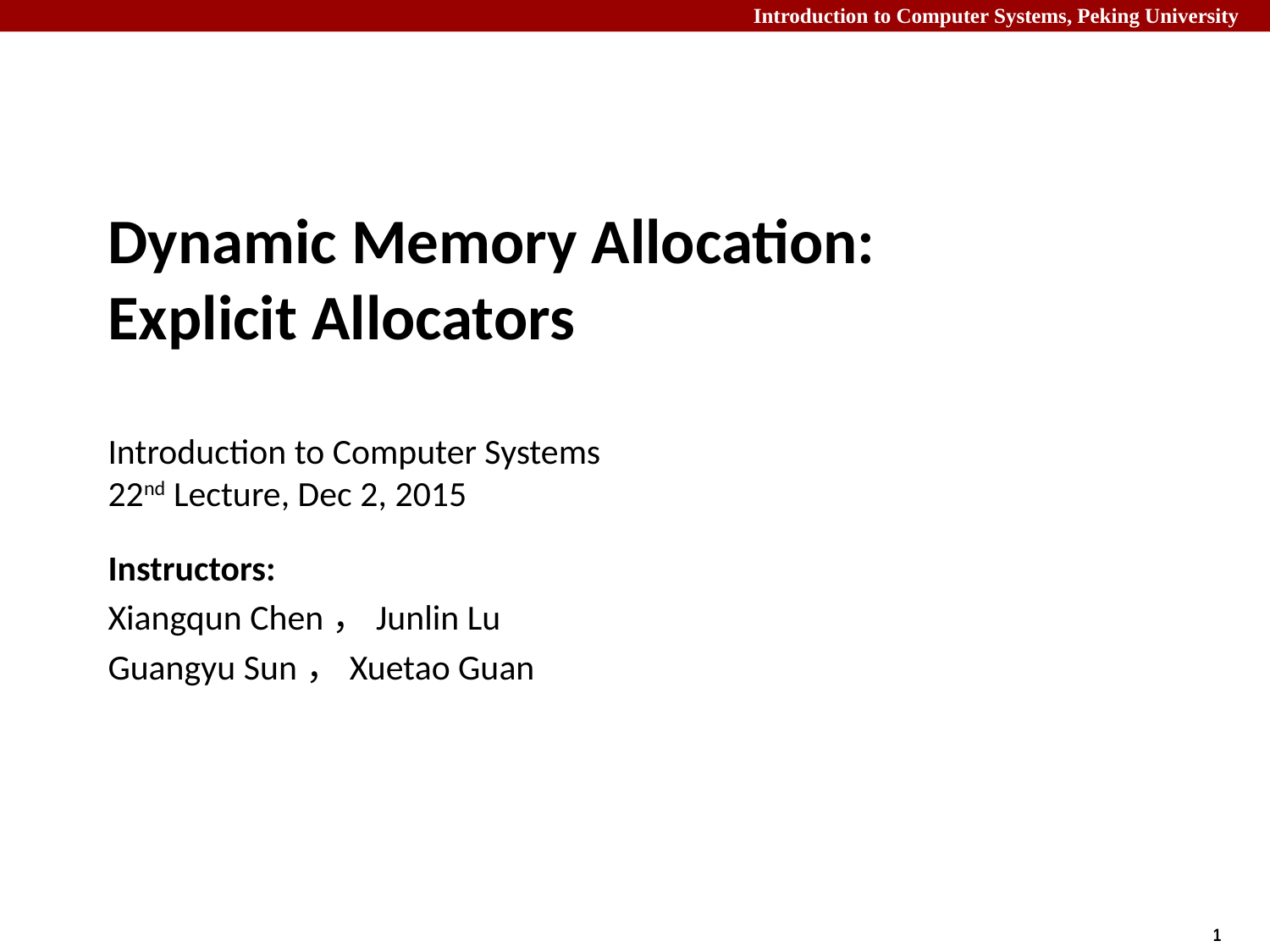

# Dynamic Memory Allocation: Explicit Allocators Introduction to Computer Systems 22nd Lecture, Dec 2, 2015
Instructors:
Xiangqun Chen，Junlin Lu
Guangyu Sun，Xuetao Guan